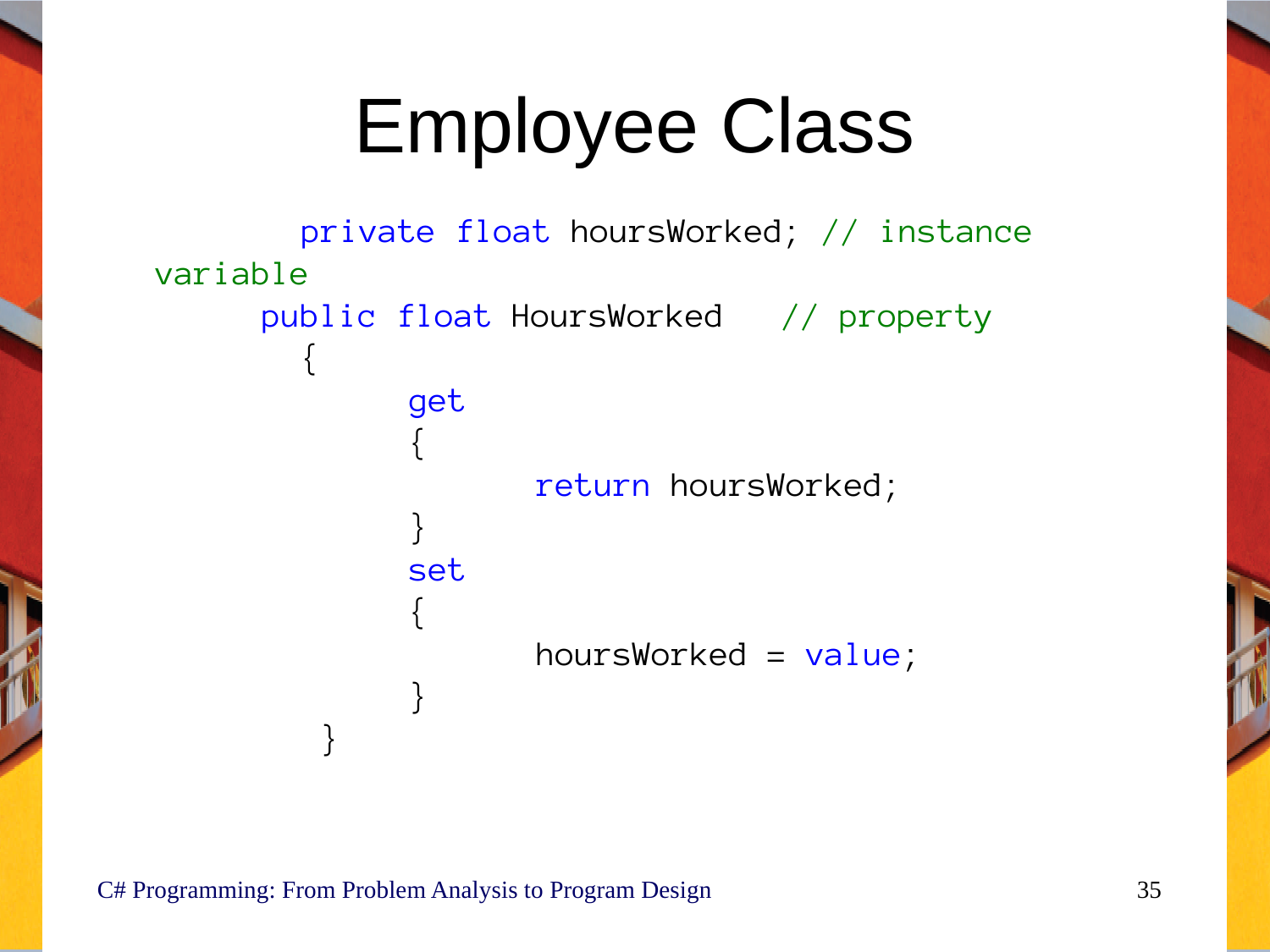

# Employee Class
		 private float hoursWorked; // instance variable
        public float HoursWorked   // property
		 {
			get
			{
				return hoursWorked;
			}
			set
			{
				hoursWorked = value;
			}
		  }
C# Programming: From Problem Analysis to Program Design

35